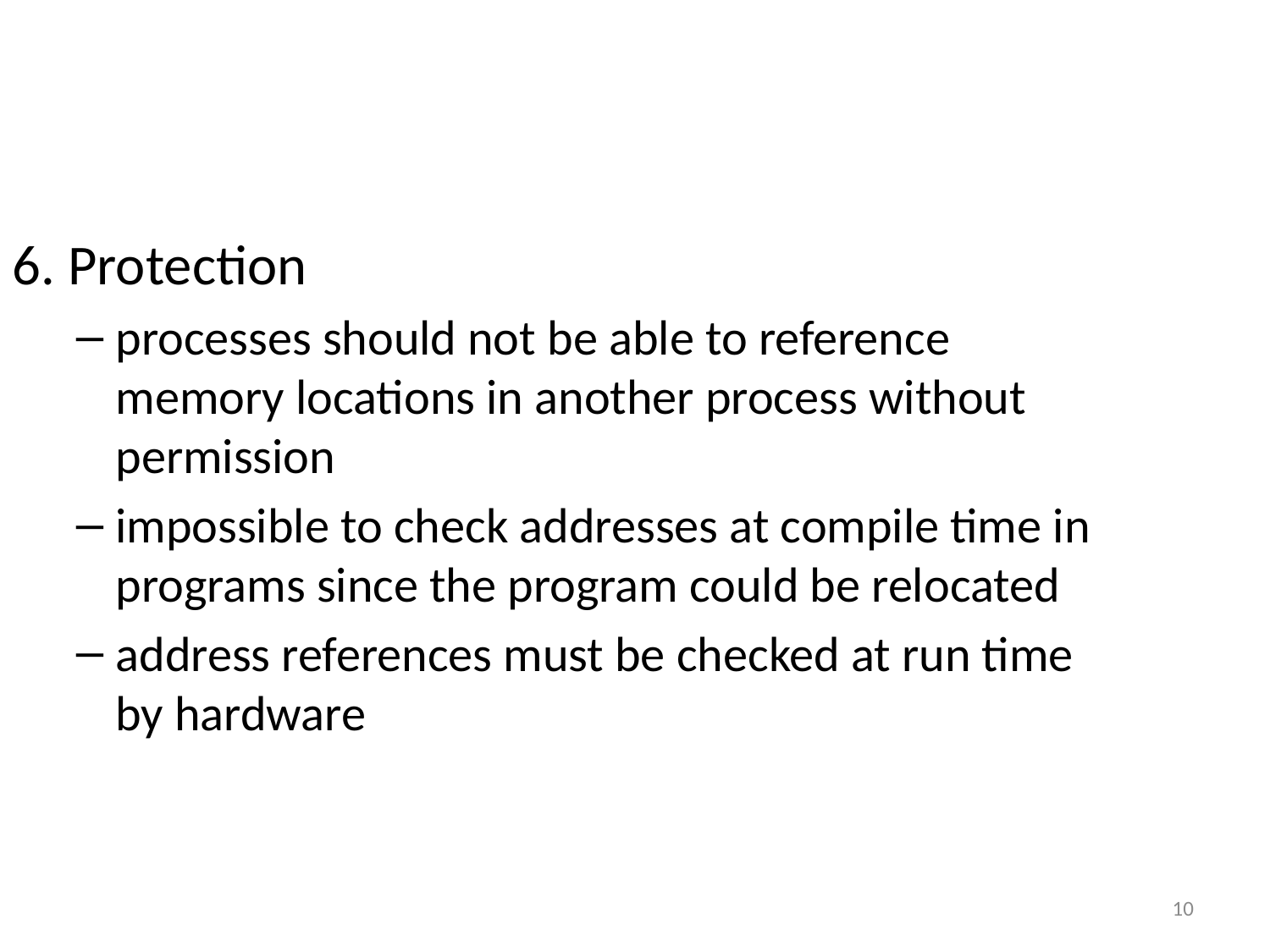

6. Protection
processes should not be able to reference memory locations in another process without permission
impossible to check addresses at compile time in programs since the program could be relocated
address references must be checked at run time by hardware
10